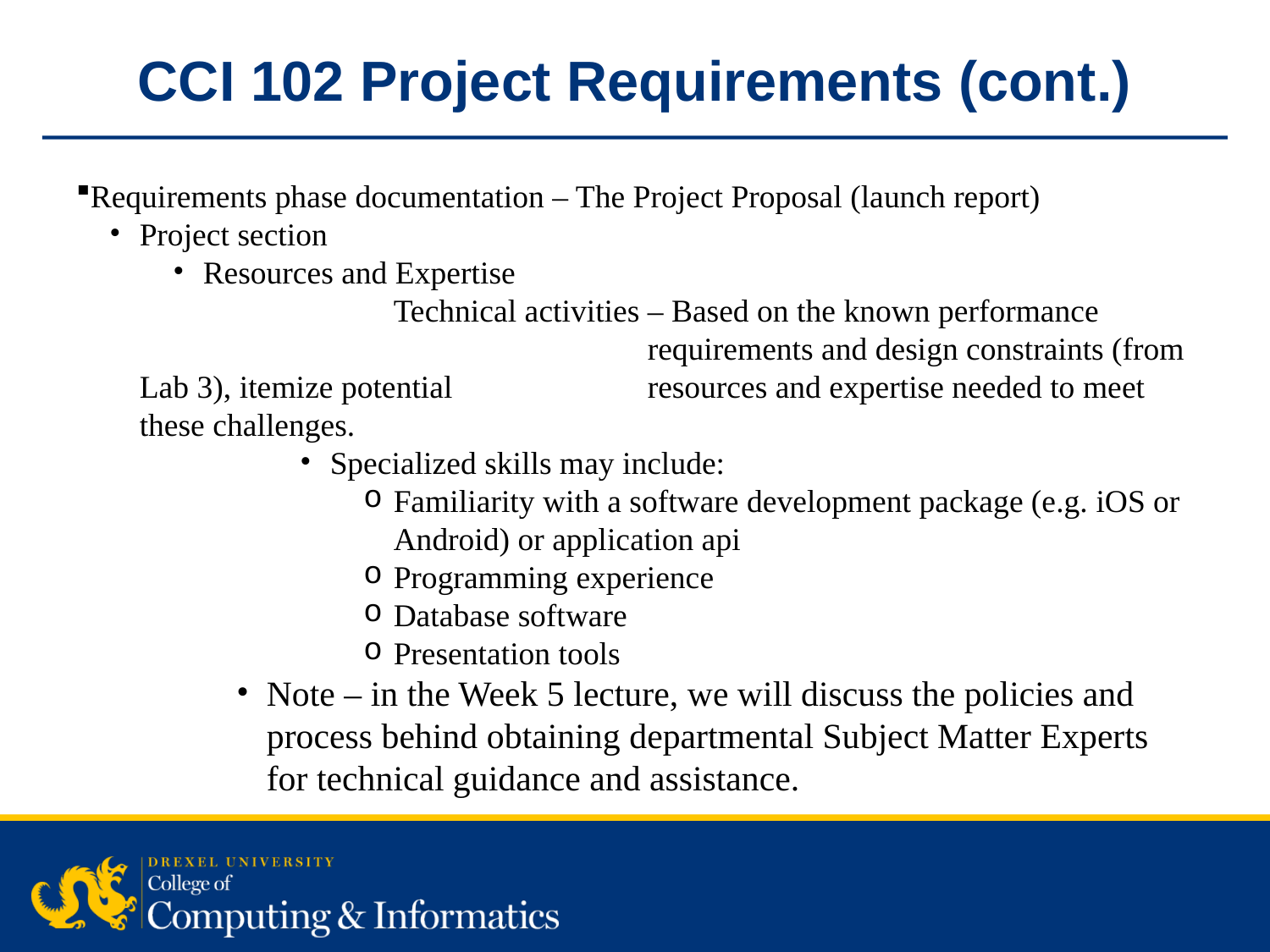

CCI 102 Project Requirements (cont.)
Requirements phase documentation – The Project Proposal (launch report)
Project section
Resources and Expertise
		Technical activities – Based on the known performance 					requirements and design constraints (from Lab 3), itemize potential 		resources and expertise needed to meet these challenges.
Specialized skills may include:
Familiarity with a software development package (e.g. iOS or Android) or application api
Programming experience
Database software
Presentation tools
Note – in the Week 5 lecture, we will discuss the policies and process behind obtaining departmental Subject Matter Experts for technical guidance and assistance.